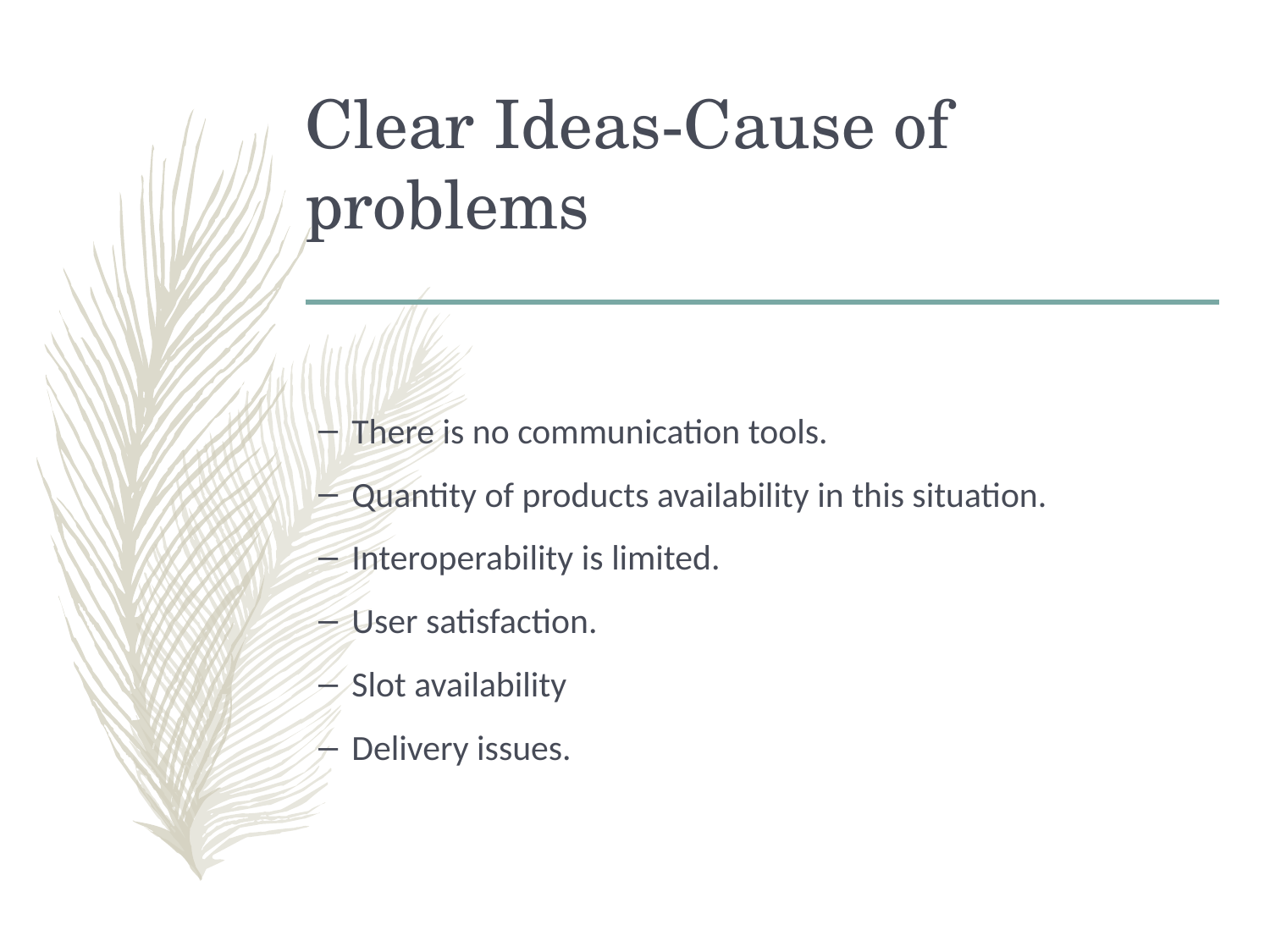

# Clear Ideas-Cause of problems

There is no communication tools.
Quantity of products availability in this situation.
Interoperability is limited.
User satisfaction.
Slot availability
Delivery issues.